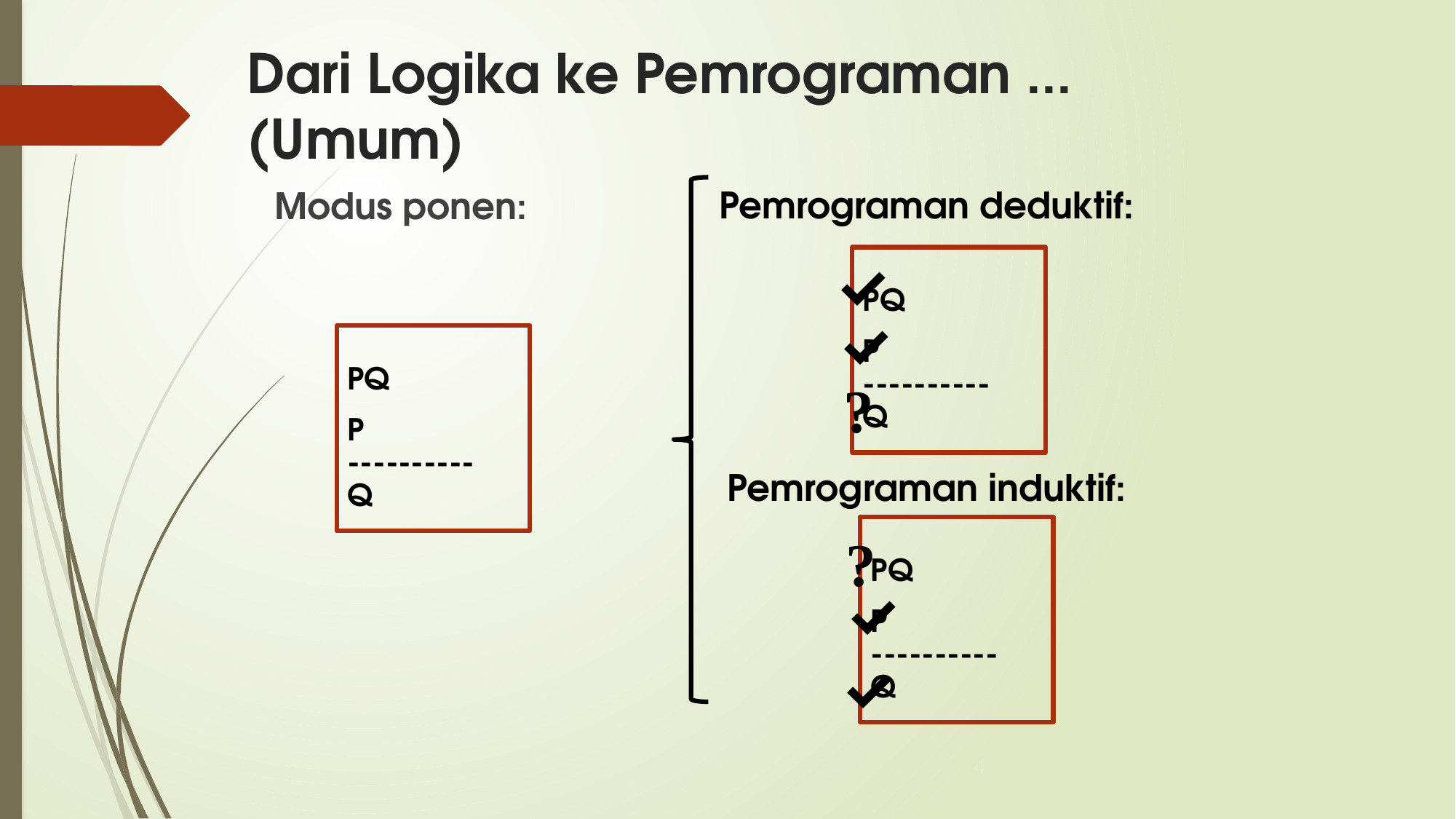

# Dari Logika ke Pemrograman ... (Umum)

Modus ponen:
Pemrograman deduktif:
✓

PQ
P
----------
Q
✓

PQ
P
----------
Q
?
Pemrograman induktif:

PQ
P
----------
Q
?
✓
✓
4